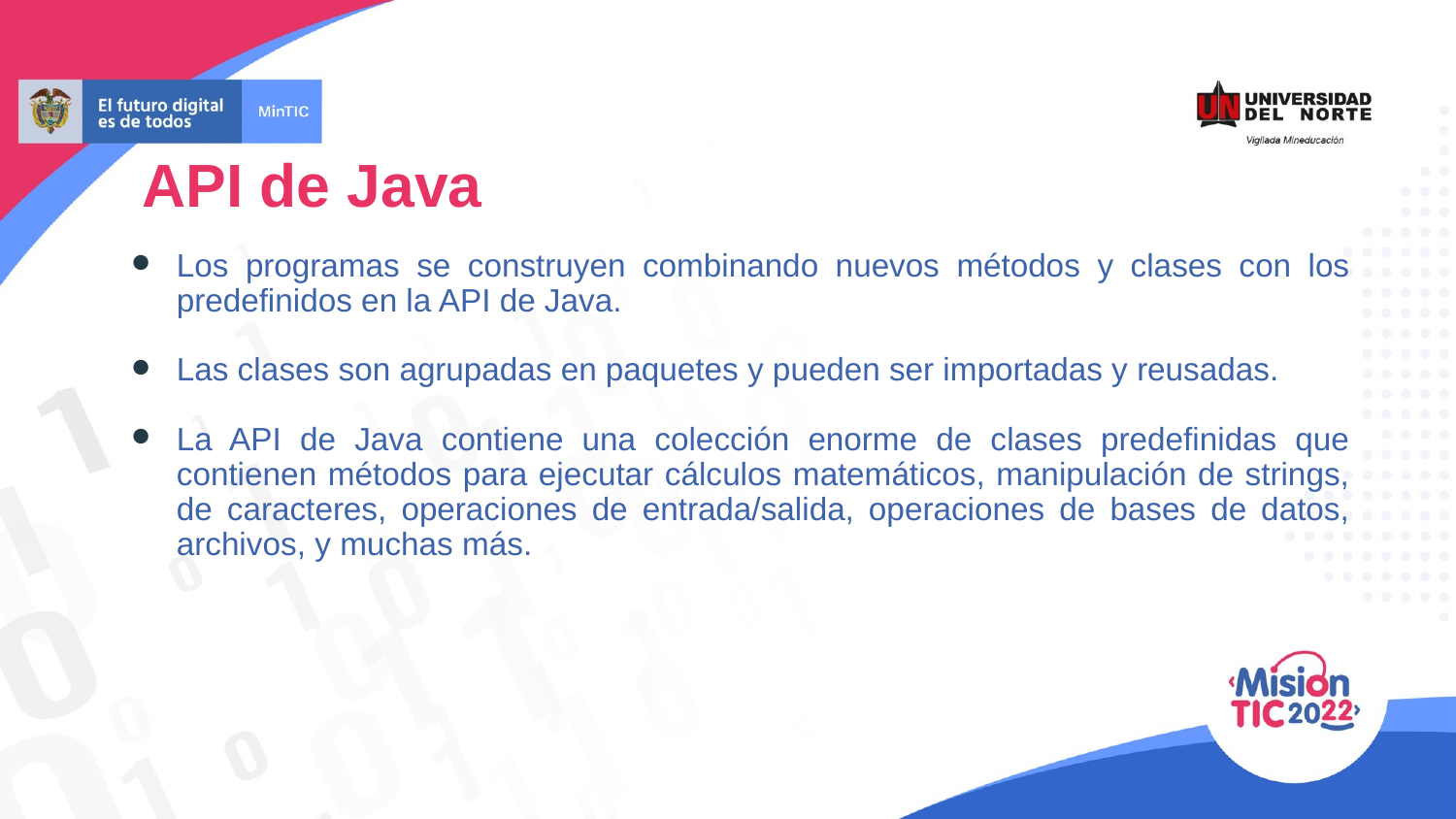

# API de Java
Los programas se construyen combinando nuevos métodos y clases con los predefinidos en la API de Java.

Las clases son agrupadas en paquetes y pueden ser importadas y reusadas.

La API de Java contiene una colección enorme de clases predefinidas que contienen métodos para ejecutar cálculos matemáticos, manipulación de strings, de caracteres, operaciones de entrada/salida, operaciones de bases de datos, archivos, y muchas más.